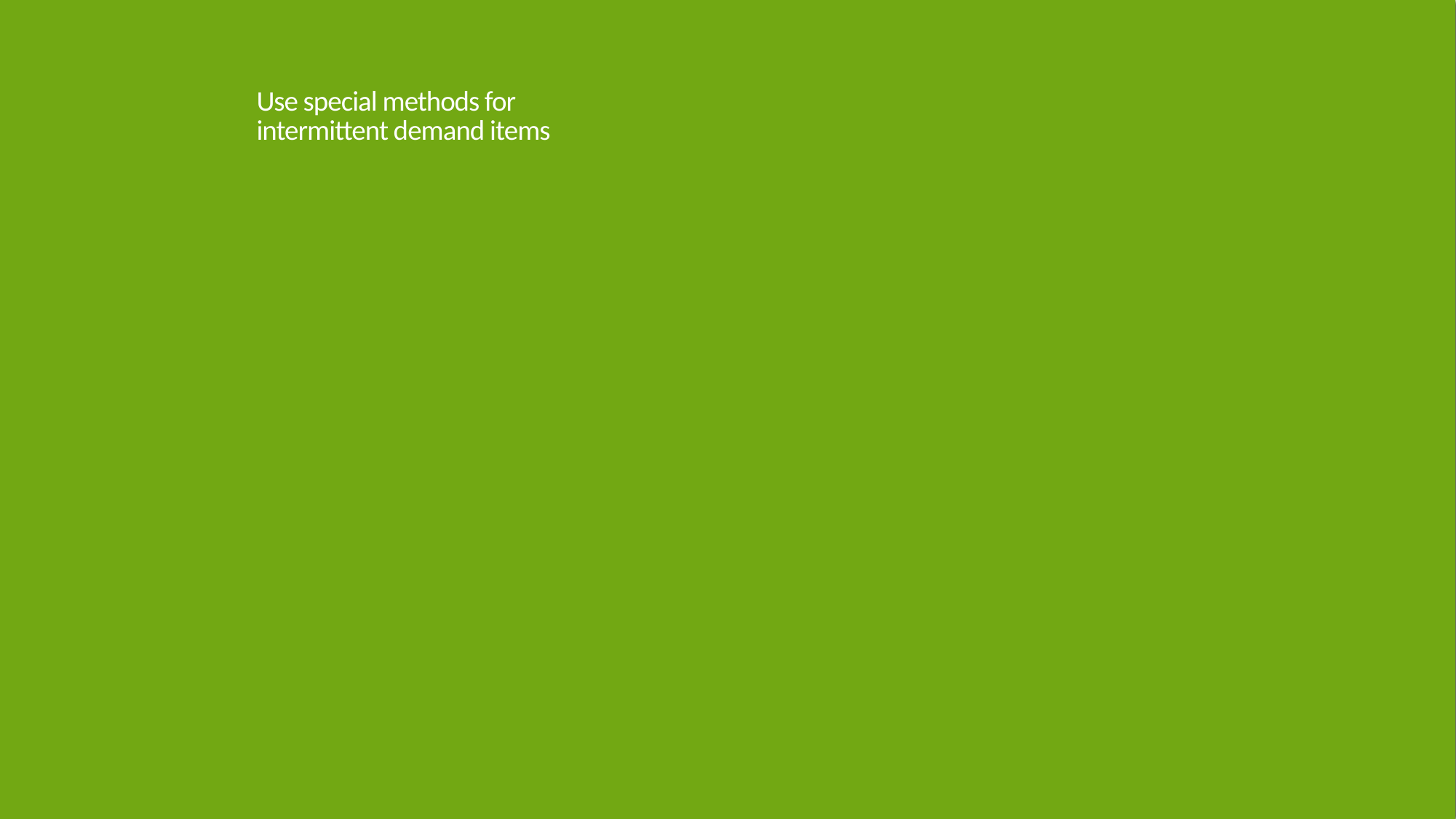

Use special methods for
intermittent demand items